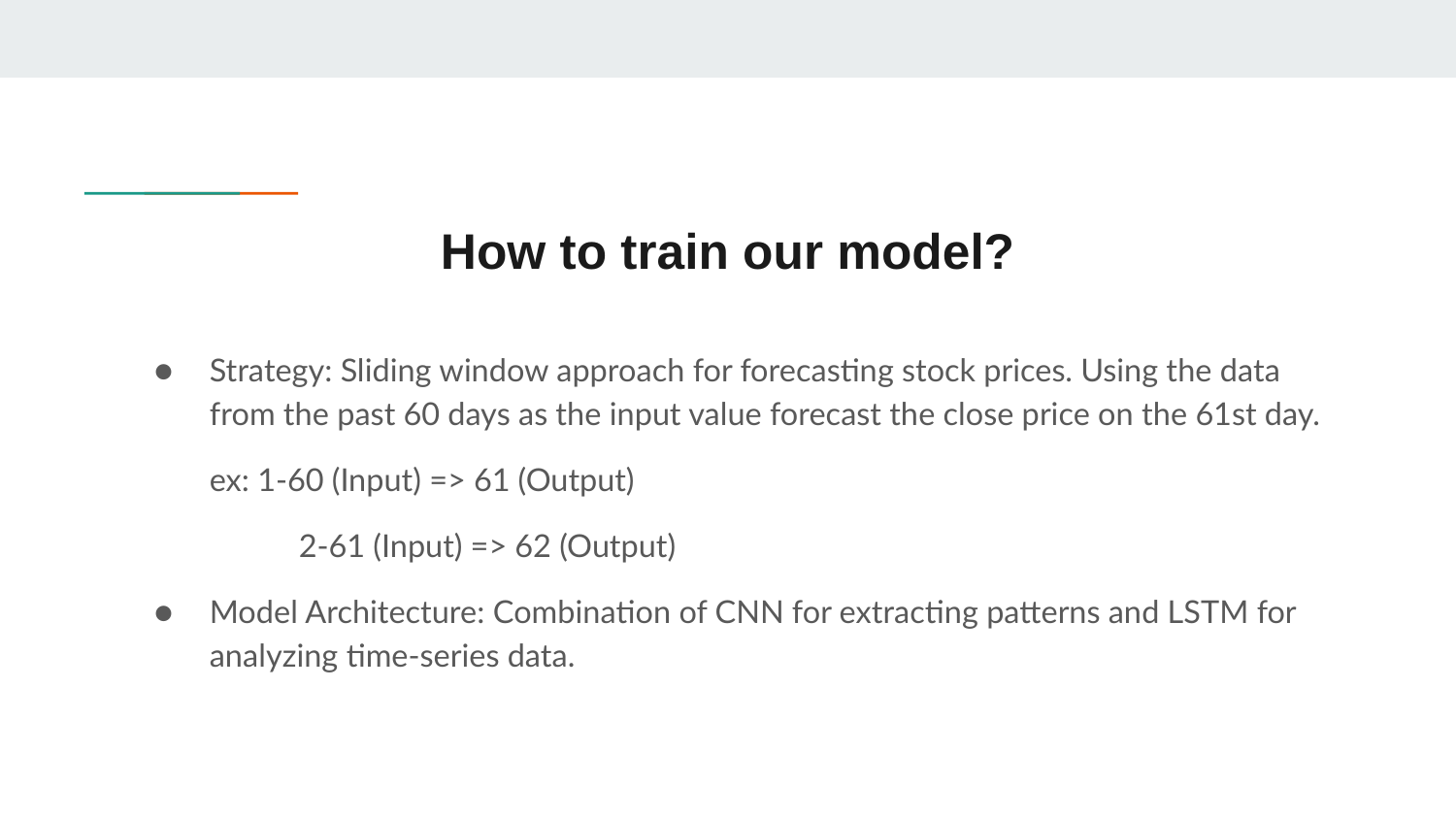

# How to train our model?

Strategy: Sliding window approach for forecasting stock prices. Using the data from the past 60 days as the input value forecast the close price on the 61st day.
ex: 1-60 (Input) => 61 (Output)
                     2-61 (Input) => 62 (Output)
Model Architecture: Combination of CNN for extracting patterns and LSTM for analyzing time-series data.